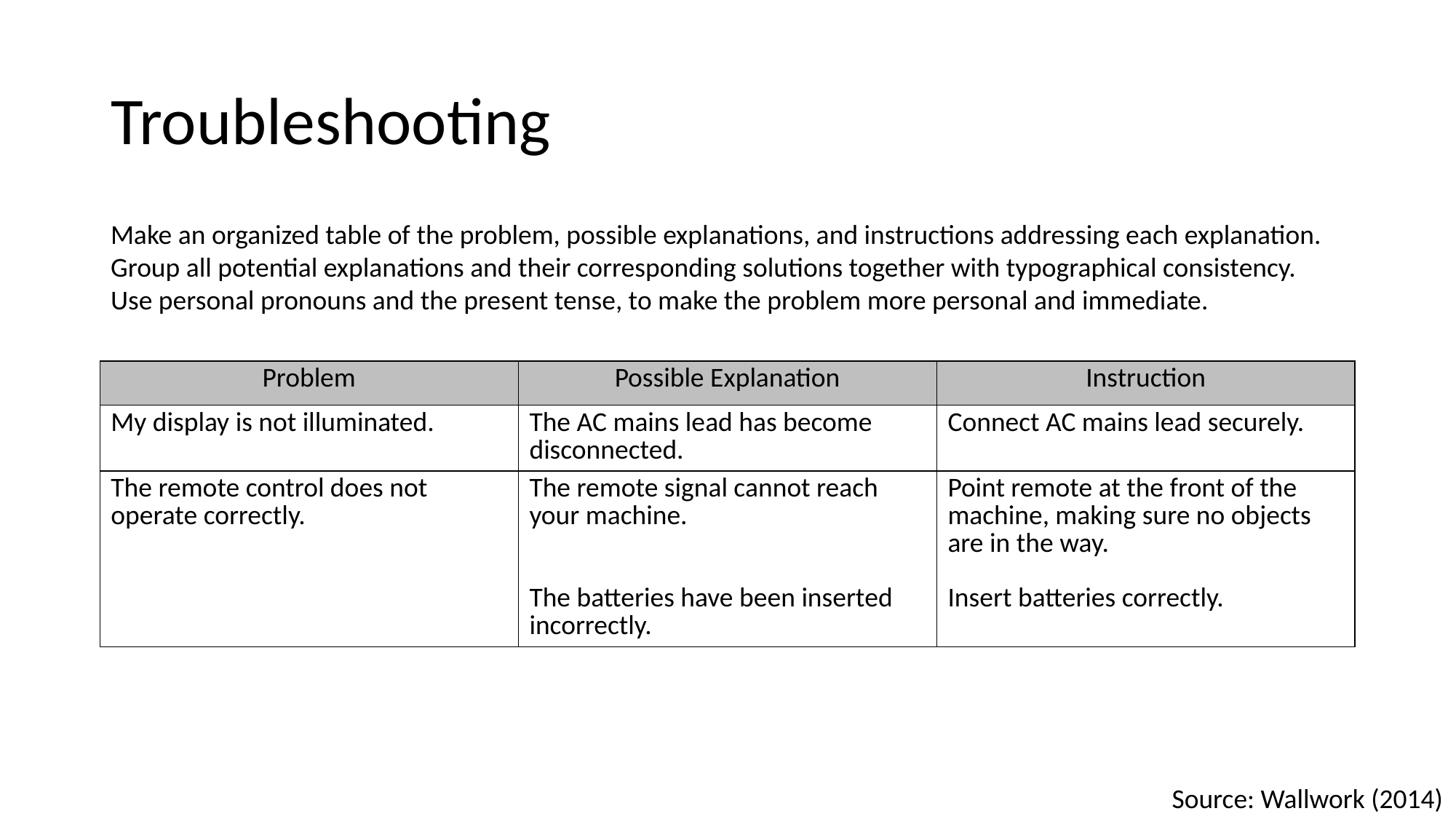

# Troubleshooting
Make an organized table of the problem, possible explanations, and instructions addressing each explanation.
Group all potential explanations and their corresponding solutions together with typographical consistency.
Use personal pronouns and the present tense, to make the problem more personal and immediate.
| Problem | Possible Explanation | Instruction |
| --- | --- | --- |
| My display is not illuminated. | The AC mains lead has become disconnected. | Connect AC mains lead securely. |
| The remote control does not operate correctly. | The remote signal cannot reach your machine. The batteries have been inserted incorrectly. | Point remote at the front of the machine, making sure no objects are in the way. Insert batteries correctly. |
Source: Wallwork (2014)